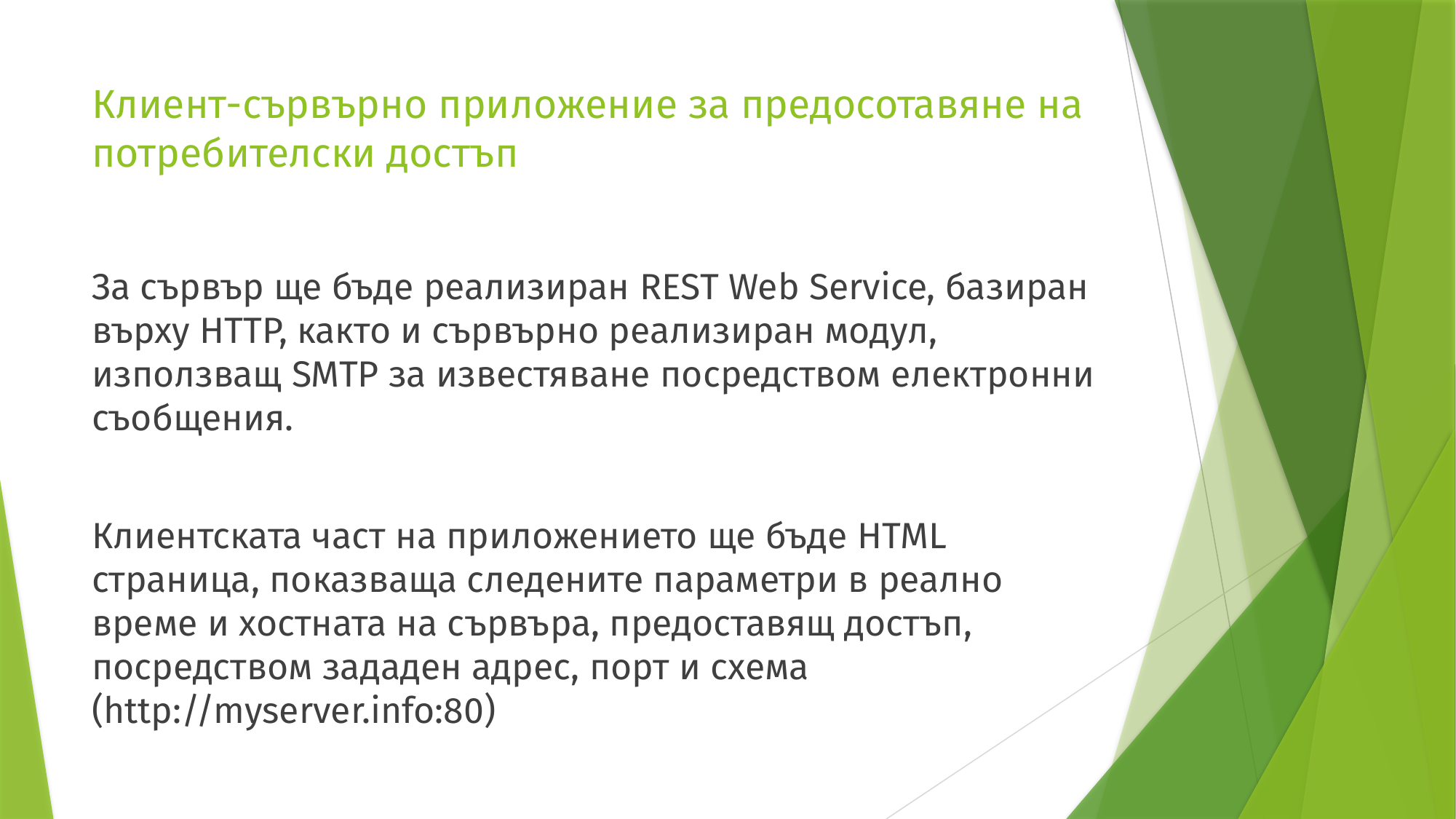

# Клиент-сървърно приложение за предосотавяне на потребителски достъп
За сървър ще бъде реализиран REST Web Service, базиран върху HTTP, както и сървърно реализиран модул, използващ SMTP за известяване посредством електронни съобщения.

Клиентската част на приложението ще бъде HTML страница, показваща следените параметри в реално време и хостната на сървъра, предоставящ достъп, посредством зададен адрес, порт и схема (http://myserver.info:80)